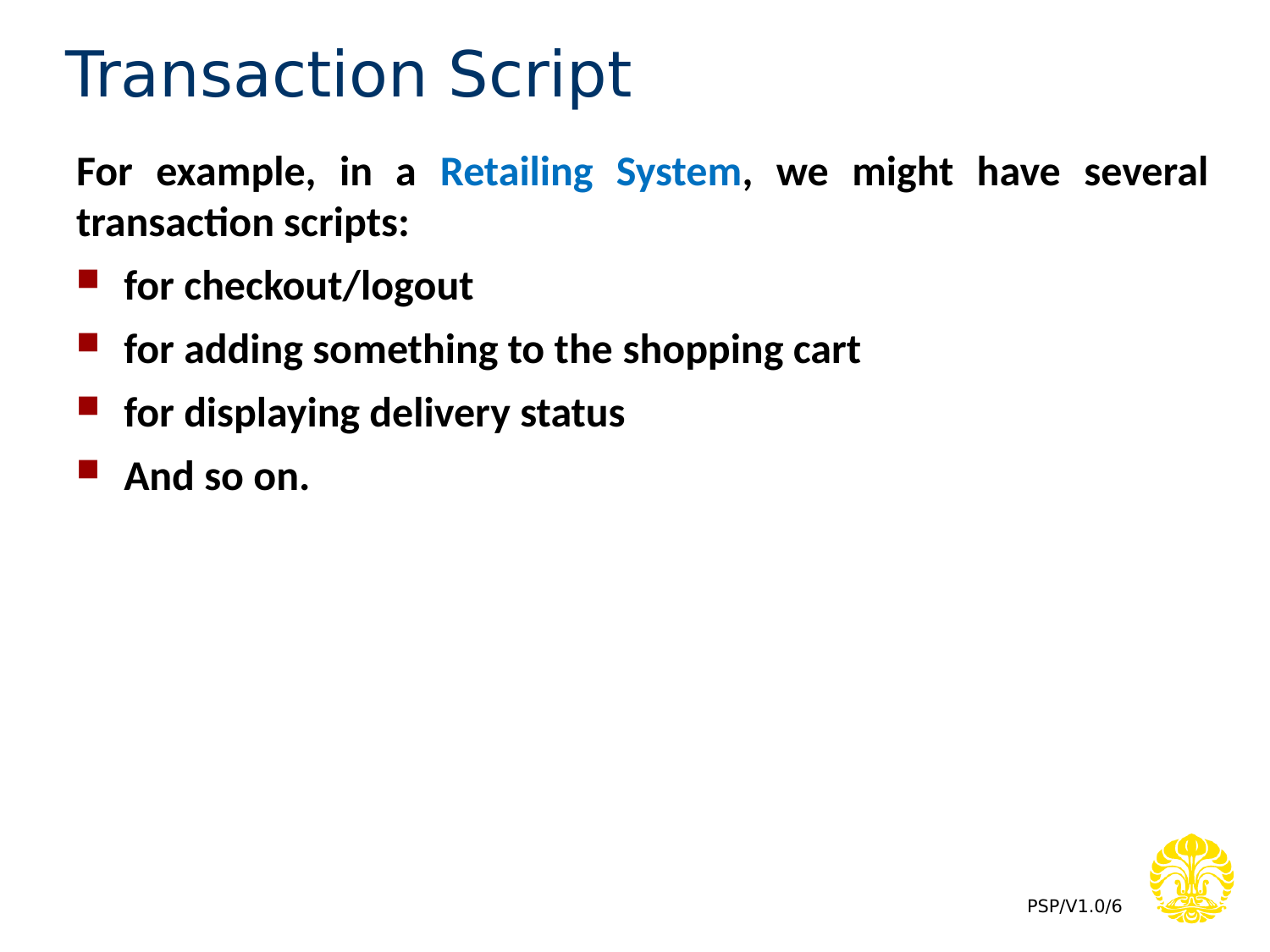

# Transaction Script
For example, in a Retailing System, we might have several transaction scripts:
for checkout/logout
for adding something to the shopping cart
for displaying delivery status
And so on.